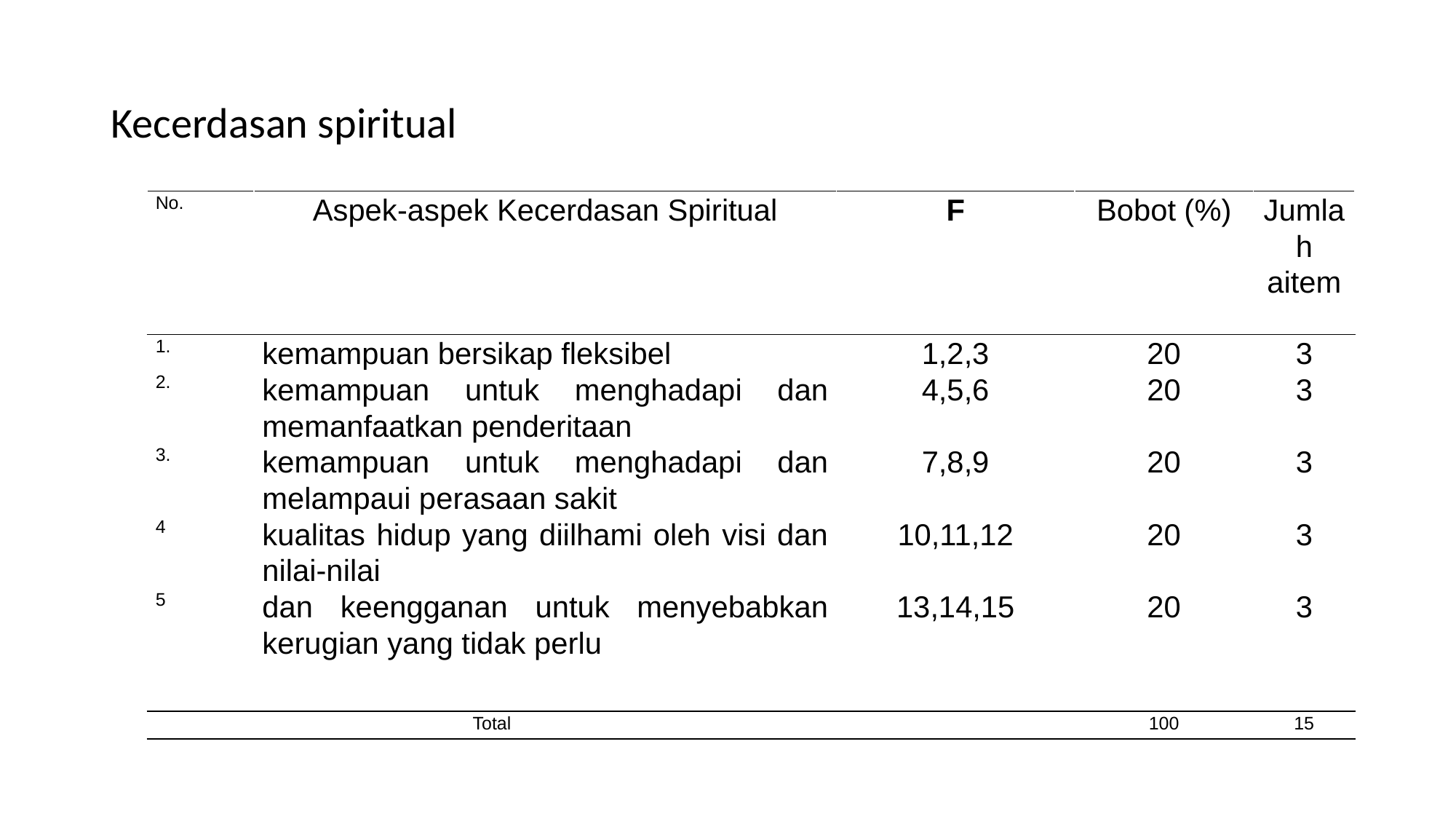

Kecerdasan spiritual

| No. | Aspek-aspek Kecerdasan Spiritual | F | Bobot (%) | Jumlah aitem |
| --- | --- | --- | --- | --- |
| 1. | kemampuan bersikap fleksibel | 1,2,3 | 20 | 3 |
| 2. | kemampuan untuk menghadapi dan memanfaatkan penderitaan | 4,5,6 | 20 | 3 |
| 3. | kemampuan untuk menghadapi dan melampaui perasaan sakit | 7,8,9 | 20 | 3 |
| 4 | kualitas hidup yang diilhami oleh visi dan nilai-nilai | 10,11,12 | 20 | 3 |
| 5 | dan keengganan untuk menyebabkan kerugian yang tidak perlu | 13,14,15 | 20 | 3 |
| Total |  |  | 100 | 15 |